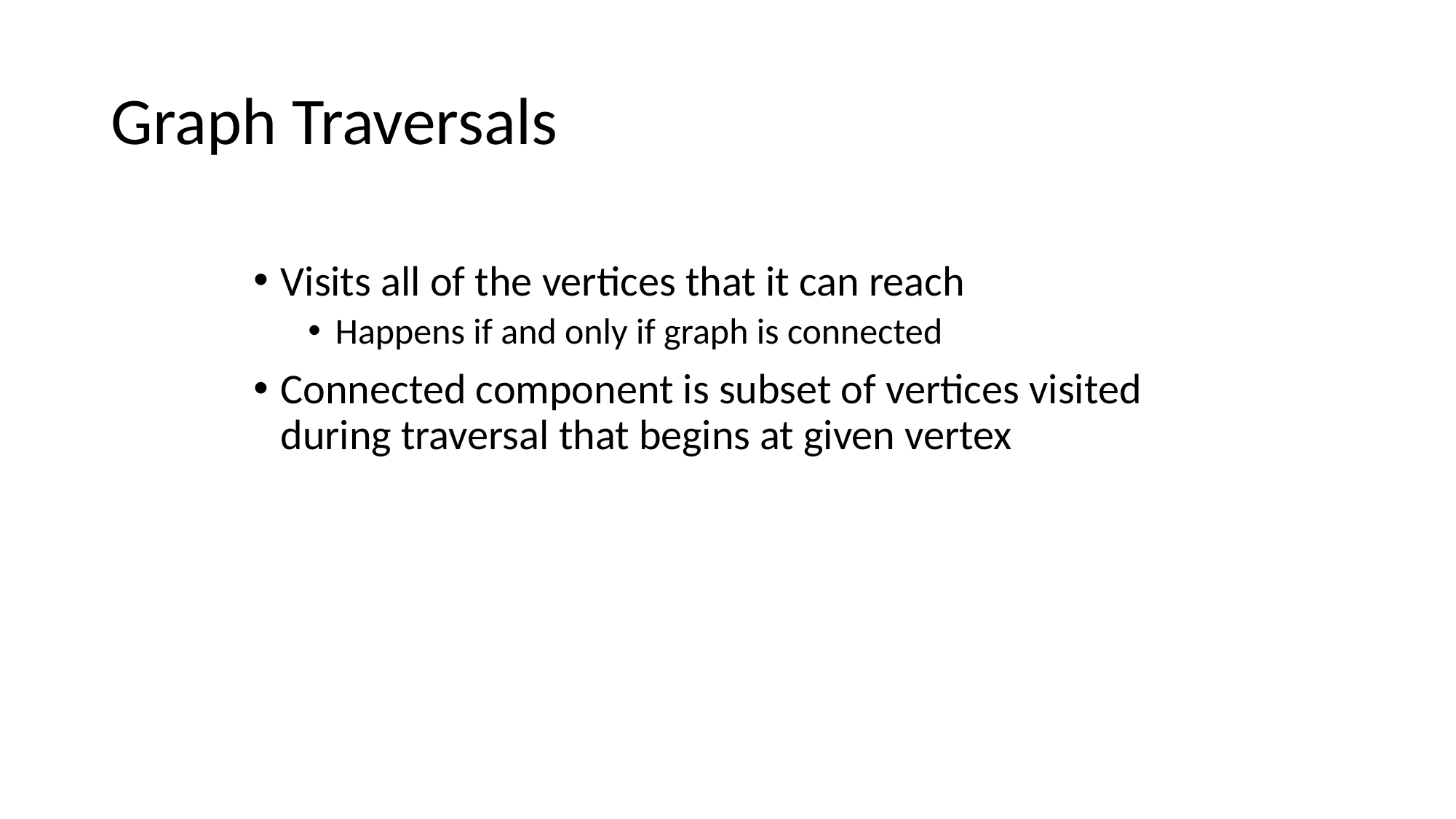

# Graph Traversals
Visits all of the vertices that it can reach
Happens if and only if graph is connected
Connected component is subset of vertices visited during traversal that begins at given vertex